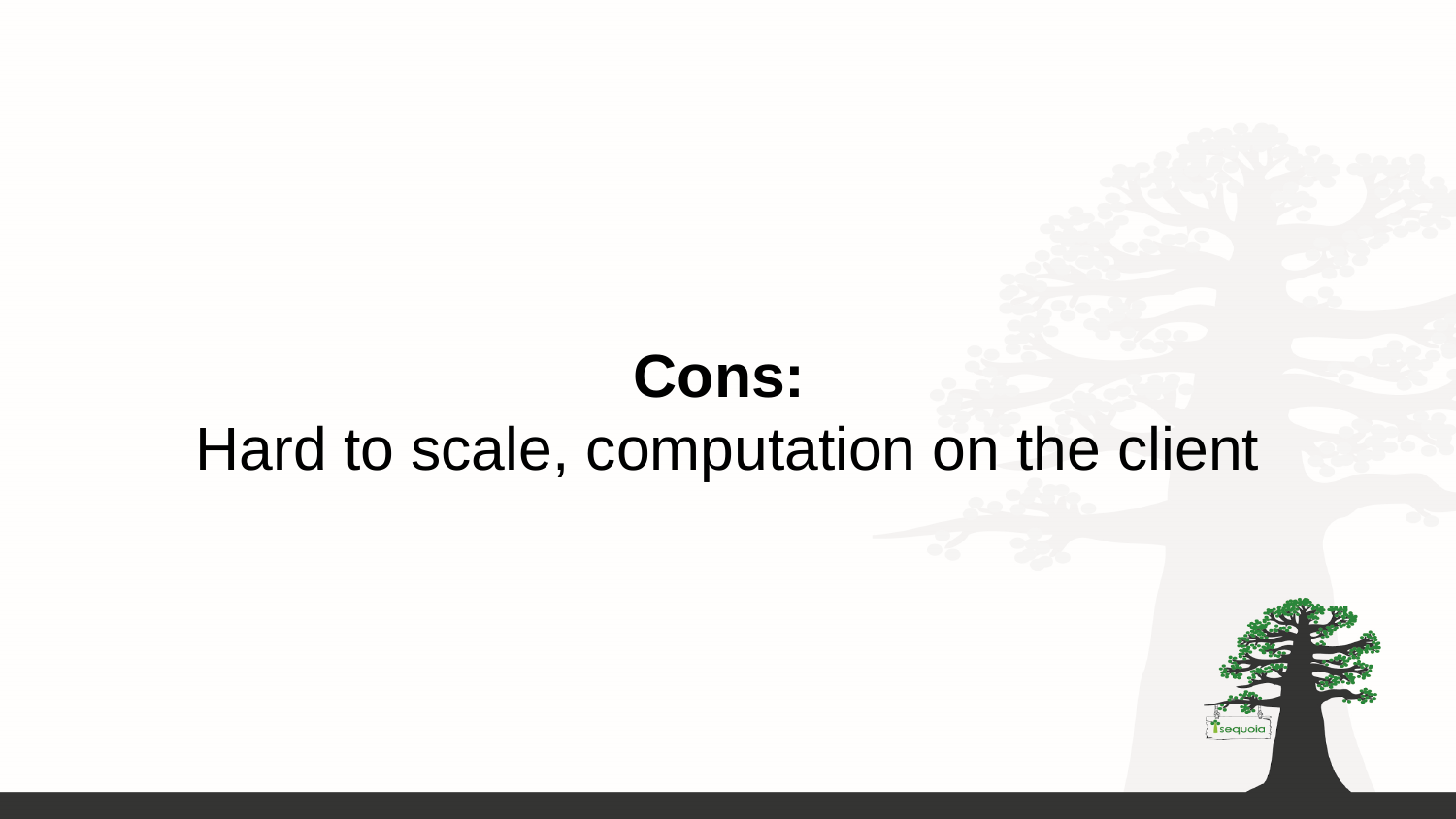

# Cons:
Hard to scale, computation on the client